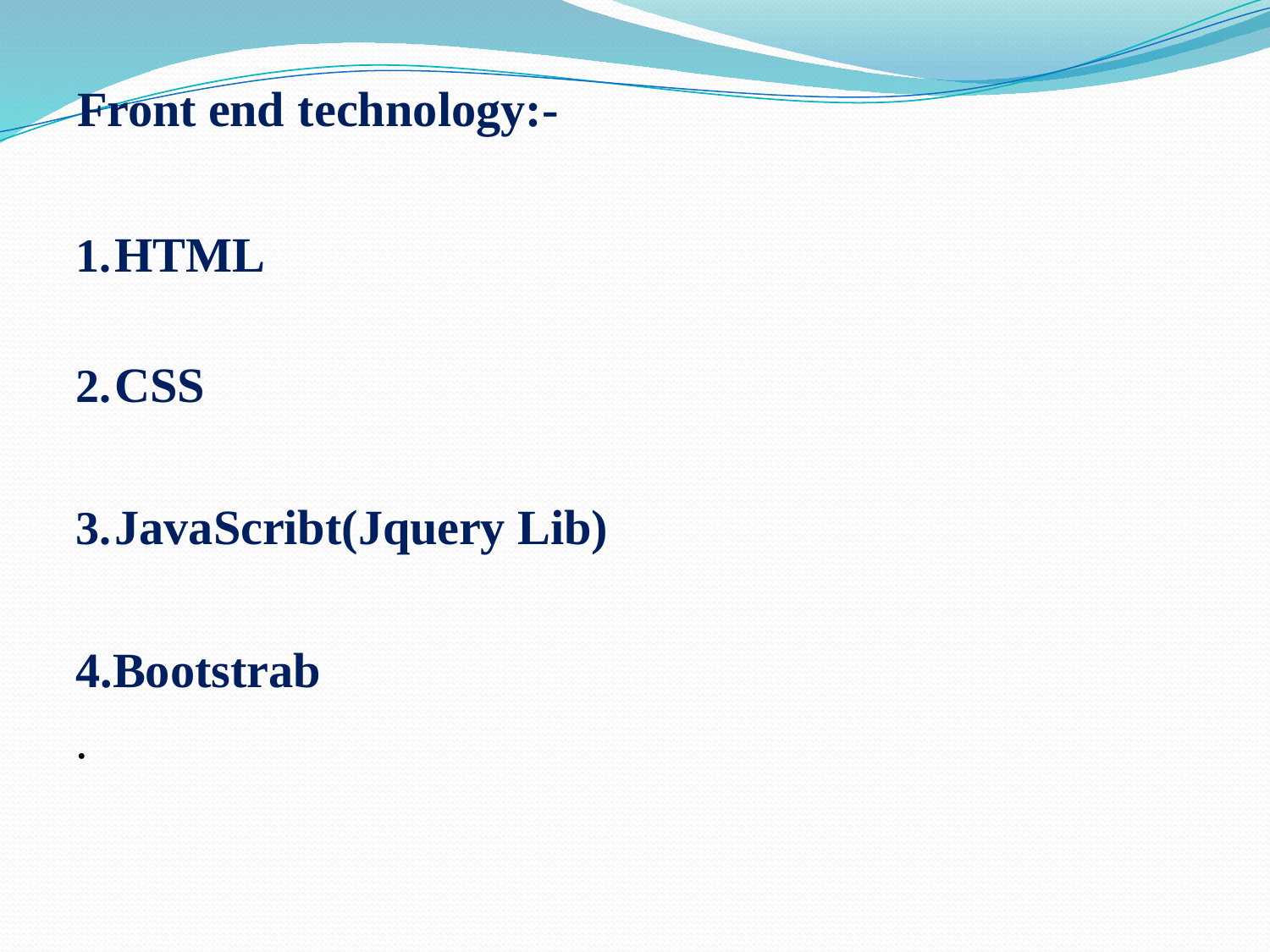

Front end technology:-

HTML

CSS

JavaScribt(Jquery Lib)

4.Bootstrab
.